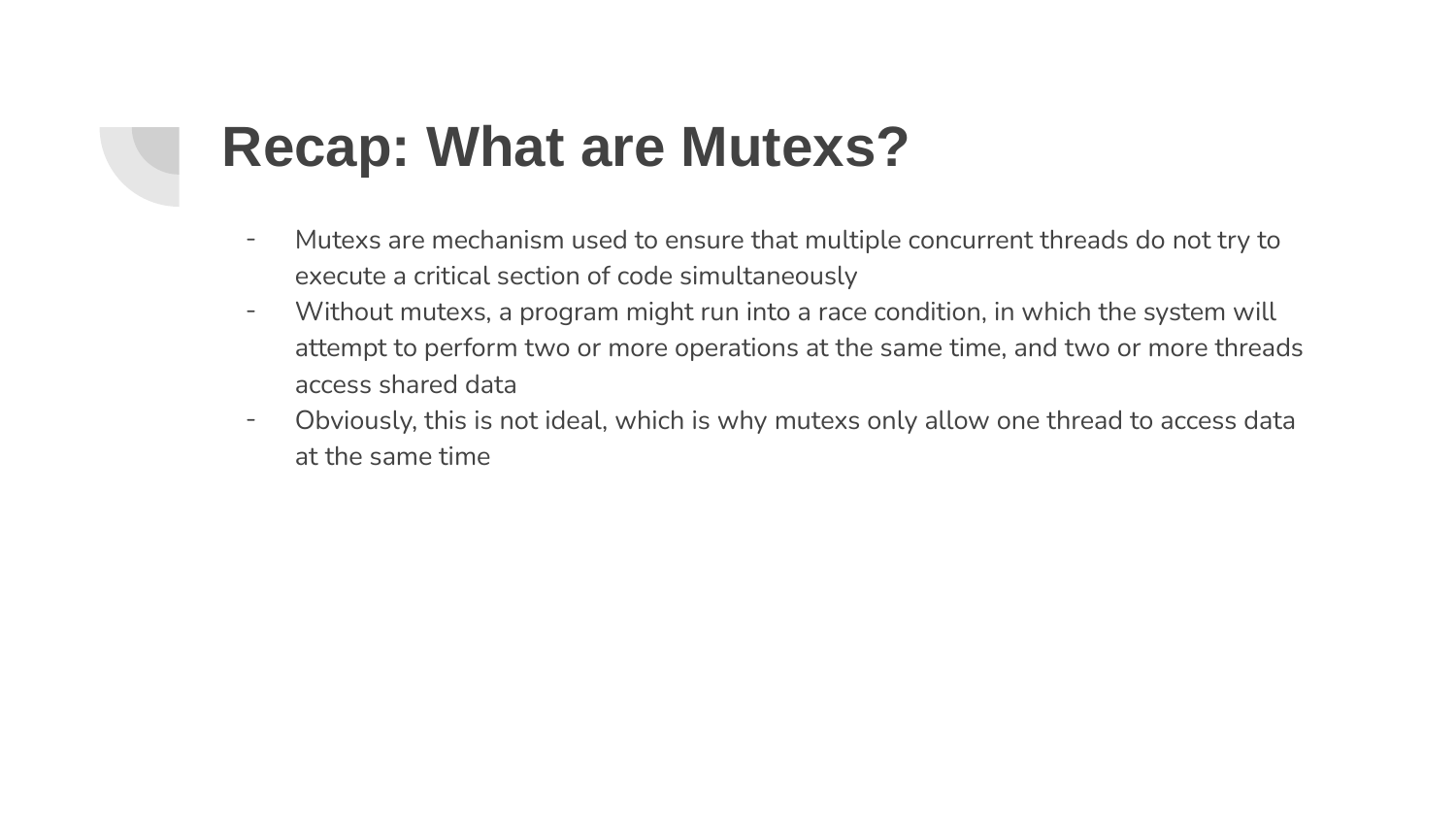

# Recap: What are Mutexs?
Mutexs are mechanism used to ensure that multiple concurrent threads do not try to execute a critical section of code simultaneously
Without mutexs, a program might run into a race condition, in which the system will attempt to perform two or more operations at the same time, and two or more threads access shared data
Obviously, this is not ideal, which is why mutexs only allow one thread to access data at the same time